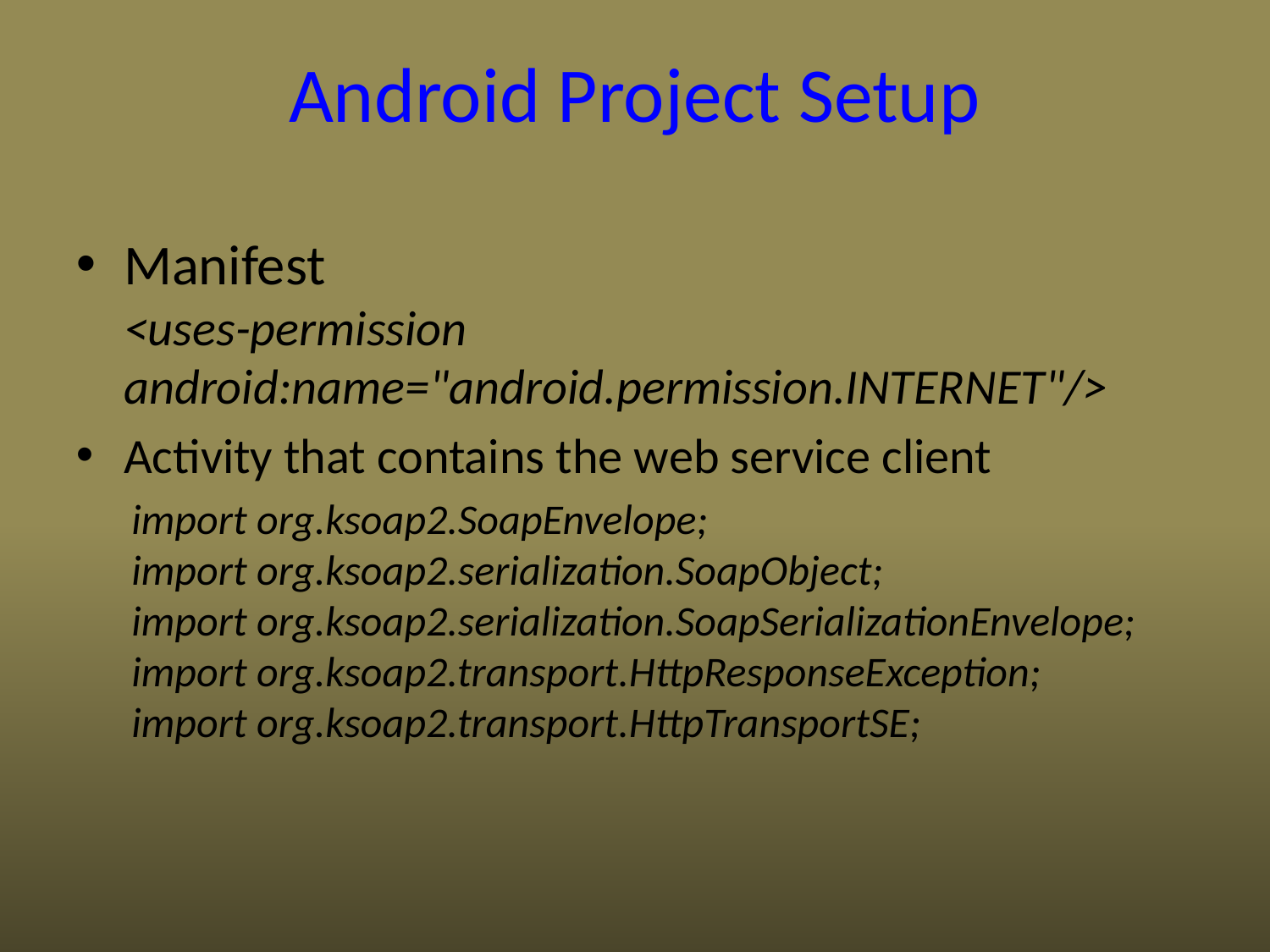

Android Project Setup
Manifest
<uses-permission android:name="android.permission.INTERNET"/>
Activity that contains the web service client
import org.ksoap2.SoapEnvelope;
import org.ksoap2.serialization.SoapObject;
import org.ksoap2.serialization.SoapSerializationEnvelope;
import org.ksoap2.transport.HttpResponseException;
import org.ksoap2.transport.HttpTransportSE;